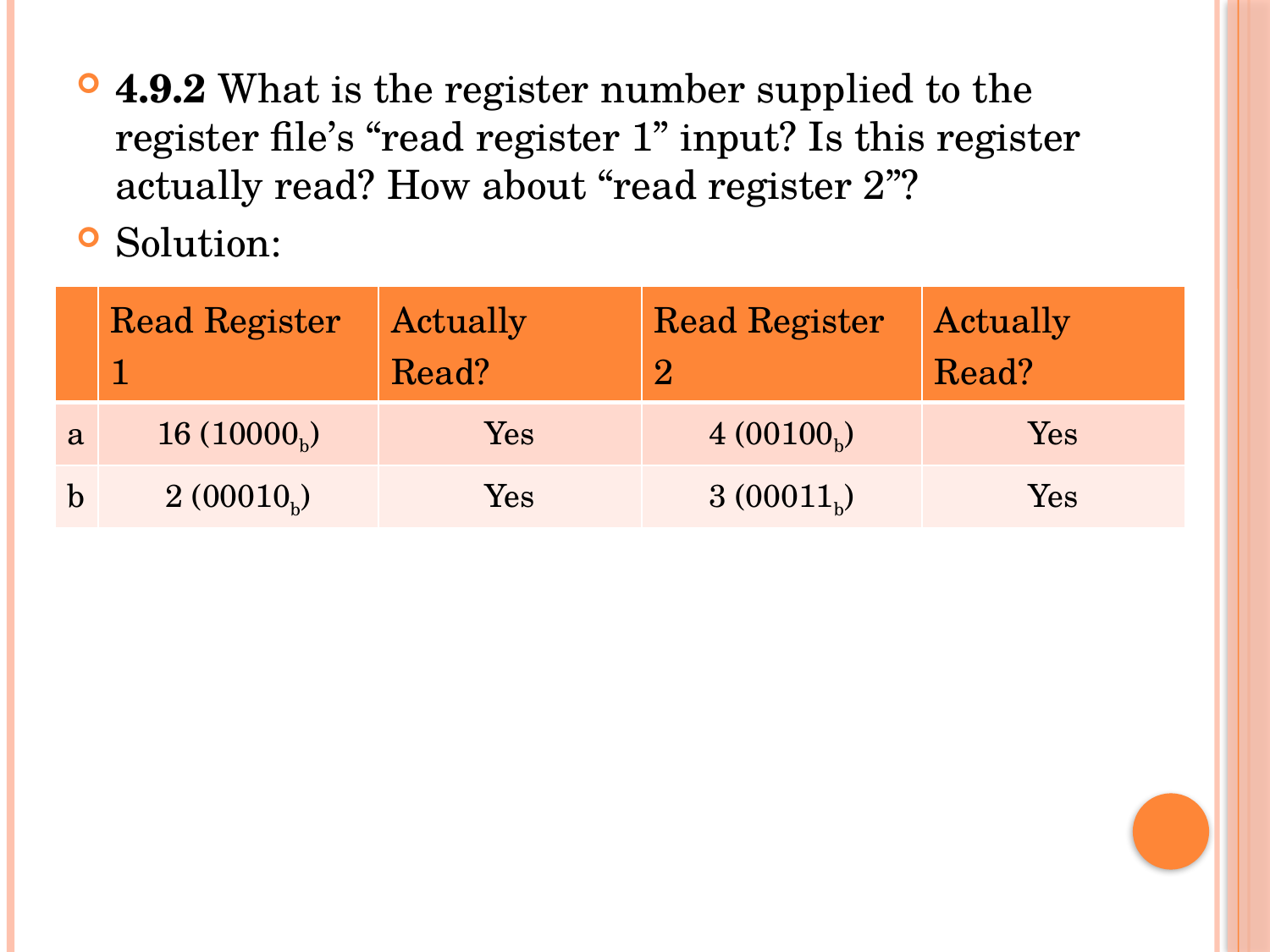

4.9.2 What is the register number supplied to the register file’s “read register 1” input? Is this register actually read? How about “read register 2”?
Solution:

|  | Read Register 1 | Actually Read? | Read Register 2 | Actually Read? |
| --- | --- | --- | --- | --- |
| a | 16 (10000b) | Yes | 4 (00100b) | Yes |
| b | 2 (00010b) | Yes | 3 (00011b) | Yes |